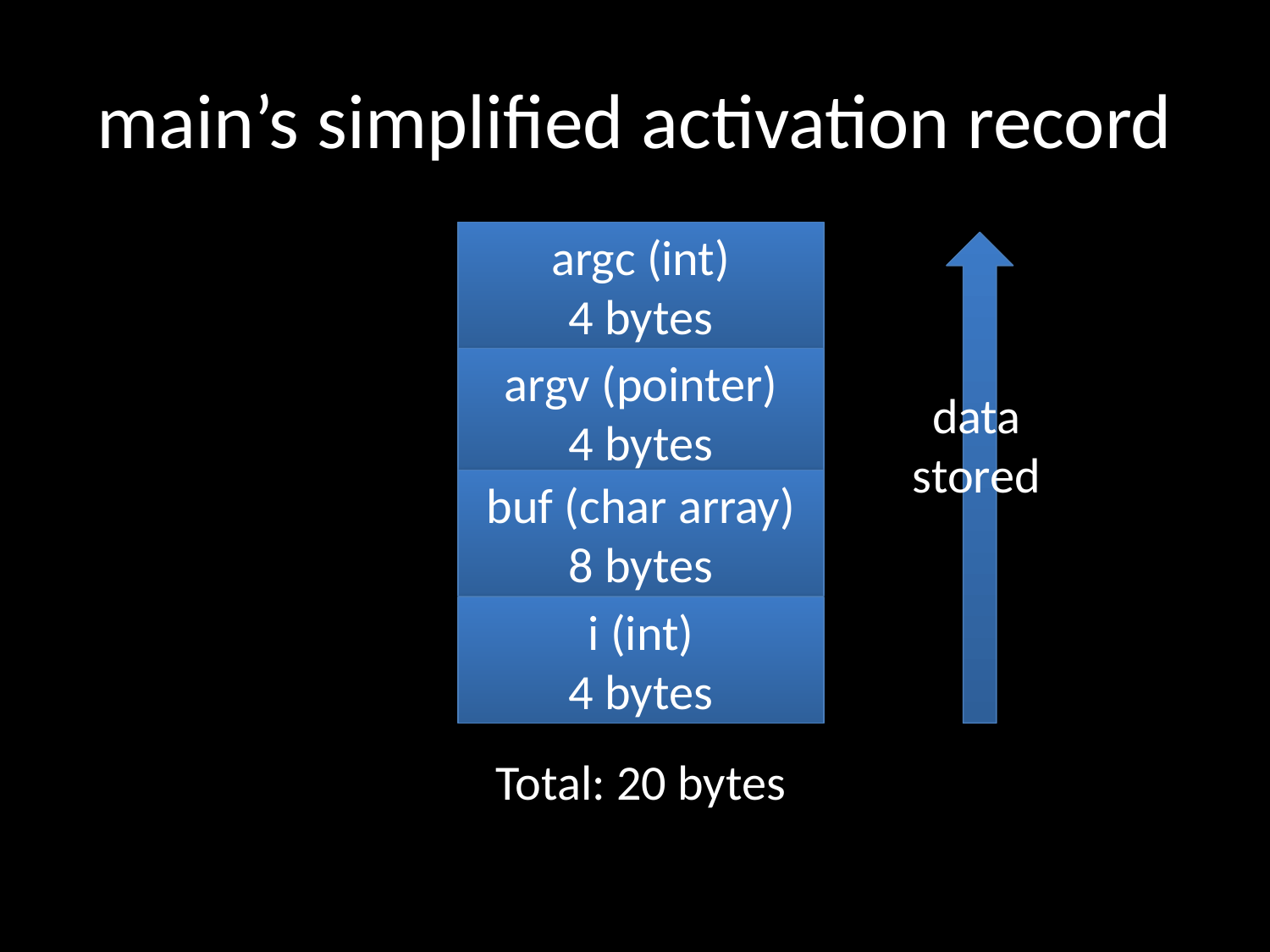

# main’s simplified activation record
argc (int)
4 bytes

argv (pointer)
4 bytes
data stored
buf (char array)
8 bytes
i (int)
4 bytes
Total: 20 bytes